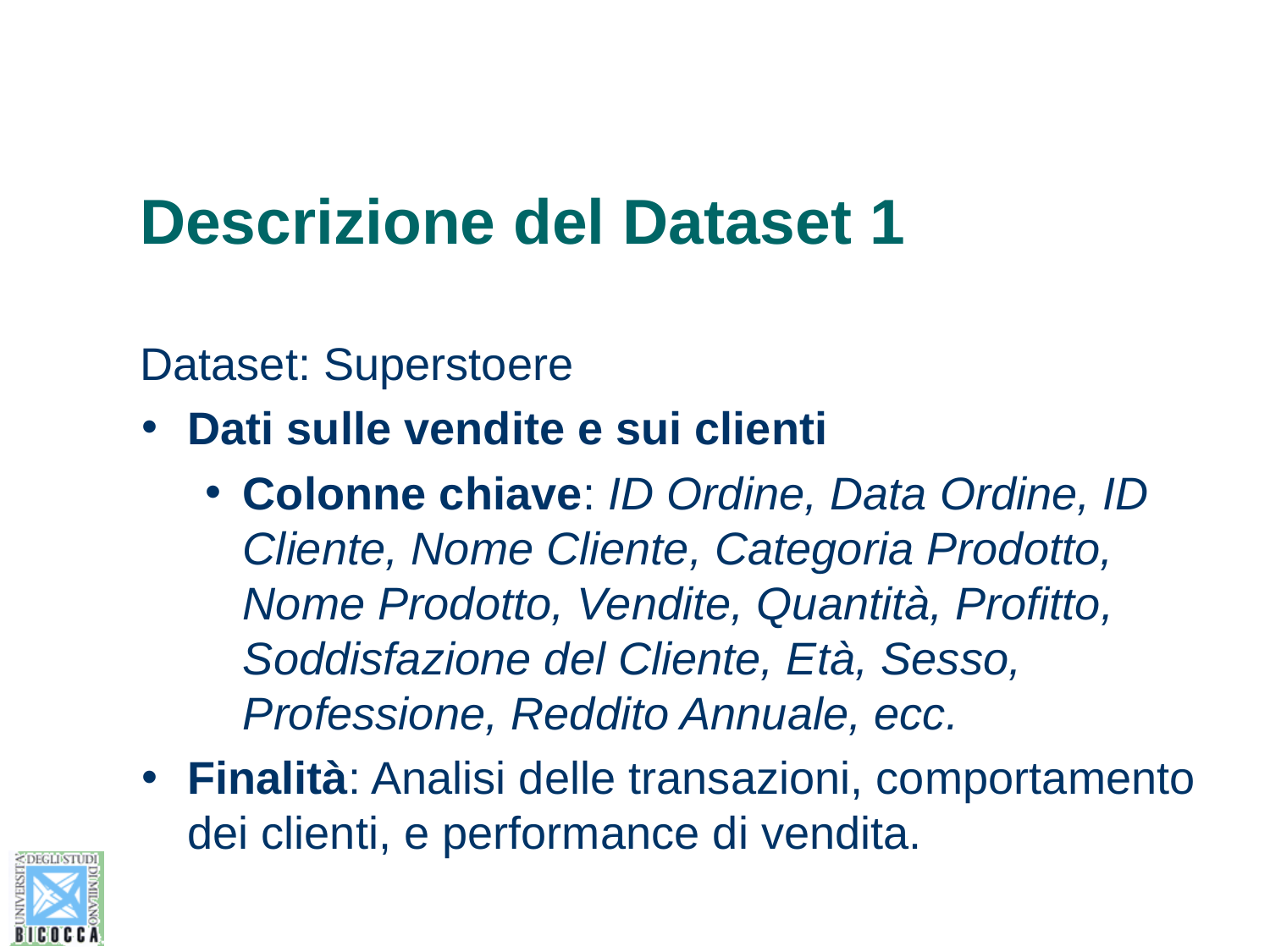

# Descrizione del Dataset 1
Dataset: Superstoere
Dati sulle vendite e sui clienti
Colonne chiave: ID Ordine, Data Ordine, ID Cliente, Nome Cliente, Categoria Prodotto, Nome Prodotto, Vendite, Quantità, Profitto, Soddisfazione del Cliente, Età, Sesso, Professione, Reddito Annuale, ecc.
Finalità: Analisi delle transazioni, comportamento dei clienti, e performance di vendita.